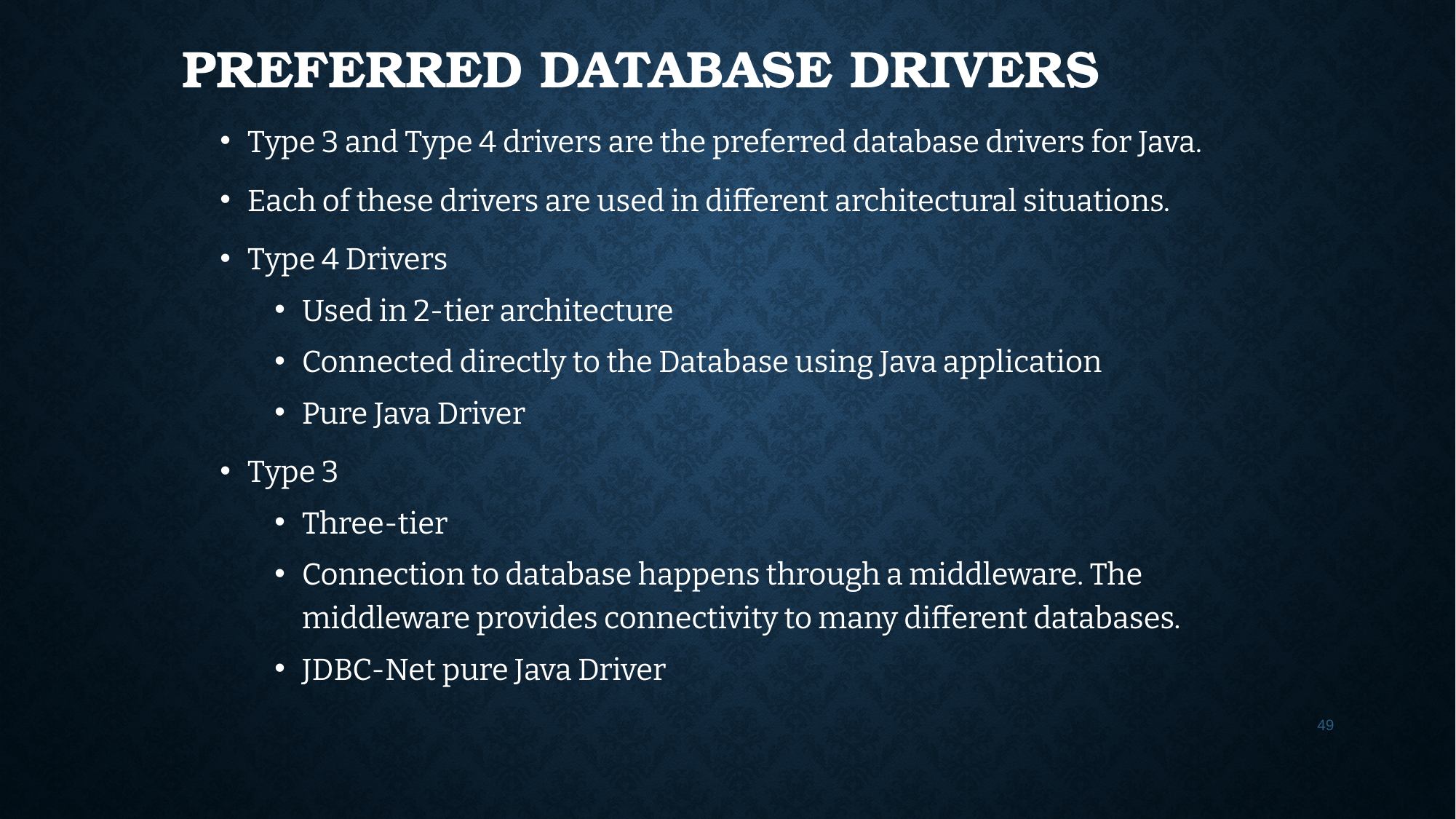

# Preferred Database Drivers
Type 3 and Type 4 drivers are the preferred database drivers for Java.
Each of these drivers are used in different architectural situations.
Type 4 Drivers
Used in 2-tier architecture
Connected directly to the Database using Java application
Pure Java Driver
Type 3
Three-tier
Connection to database happens through a middleware. The middleware provides connectivity to many different databases.
JDBC-Net pure Java Driver
49